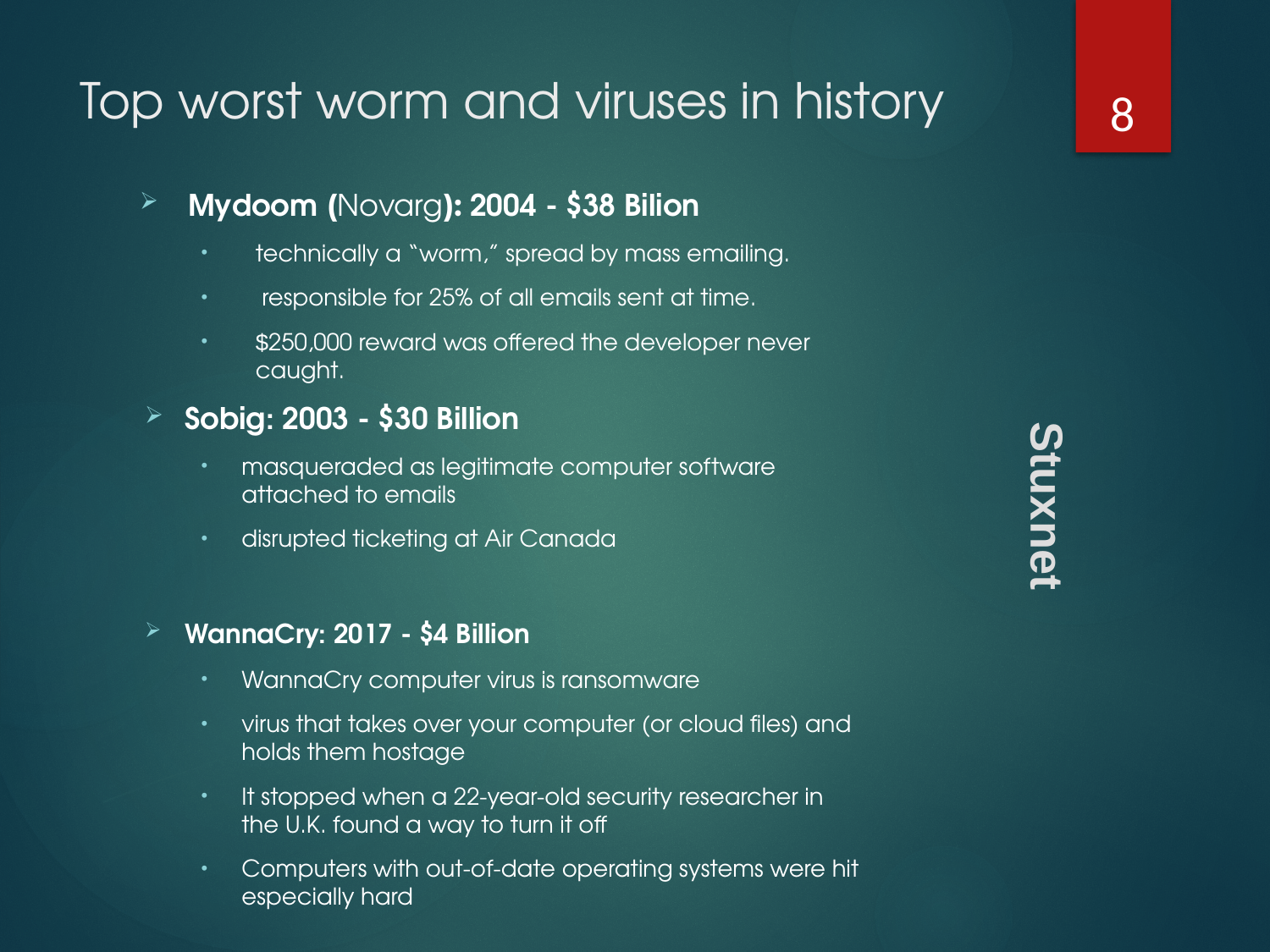

8
# Top worst worm and viruses in history
Mydoom (Novarg): 2004 - $38 Bilion
technically a “worm,” spread by mass emailing.
 responsible for 25% of all emails sent at time.
$250,000 reward was offered the developer never caught.
Sobig: 2003 - $30 Billion
masqueraded as legitimate computer software attached to emails
disrupted ticketing at Air Canada

WannaCry: 2017 - $4 Billion
WannaCry computer virus is ransomware
virus that takes over your computer (or cloud files) and holds them hostage
It stopped when a 22-year-old security researcher in the U.K. found a way to turn it off
Computers with out-of-date operating systems were hit especially hard

Stuxnet